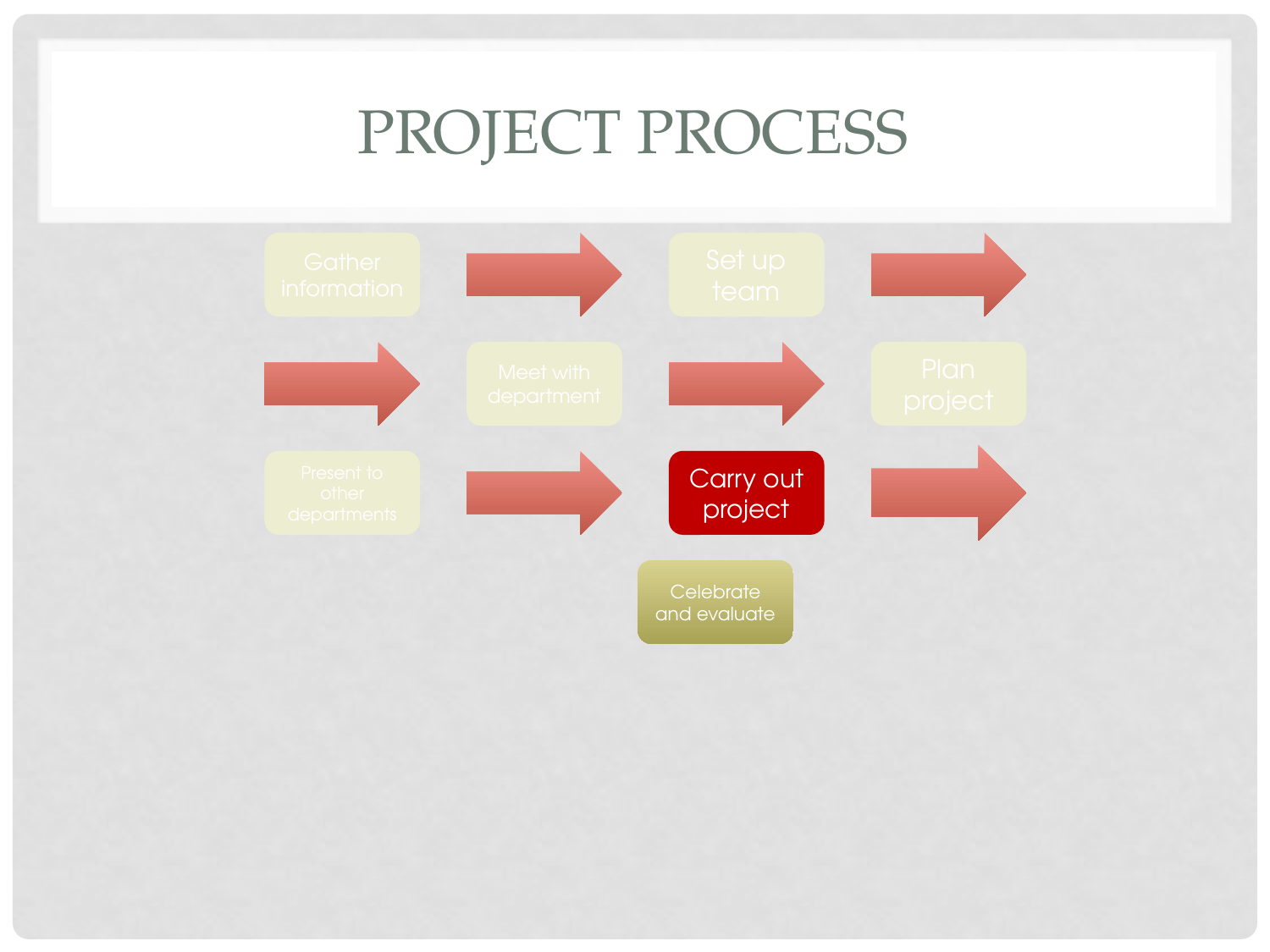

# Project Process
Gather information
Set up team
Plan project
Meet with department
Present to other departments
Carry out project
Celebrate and evaluate